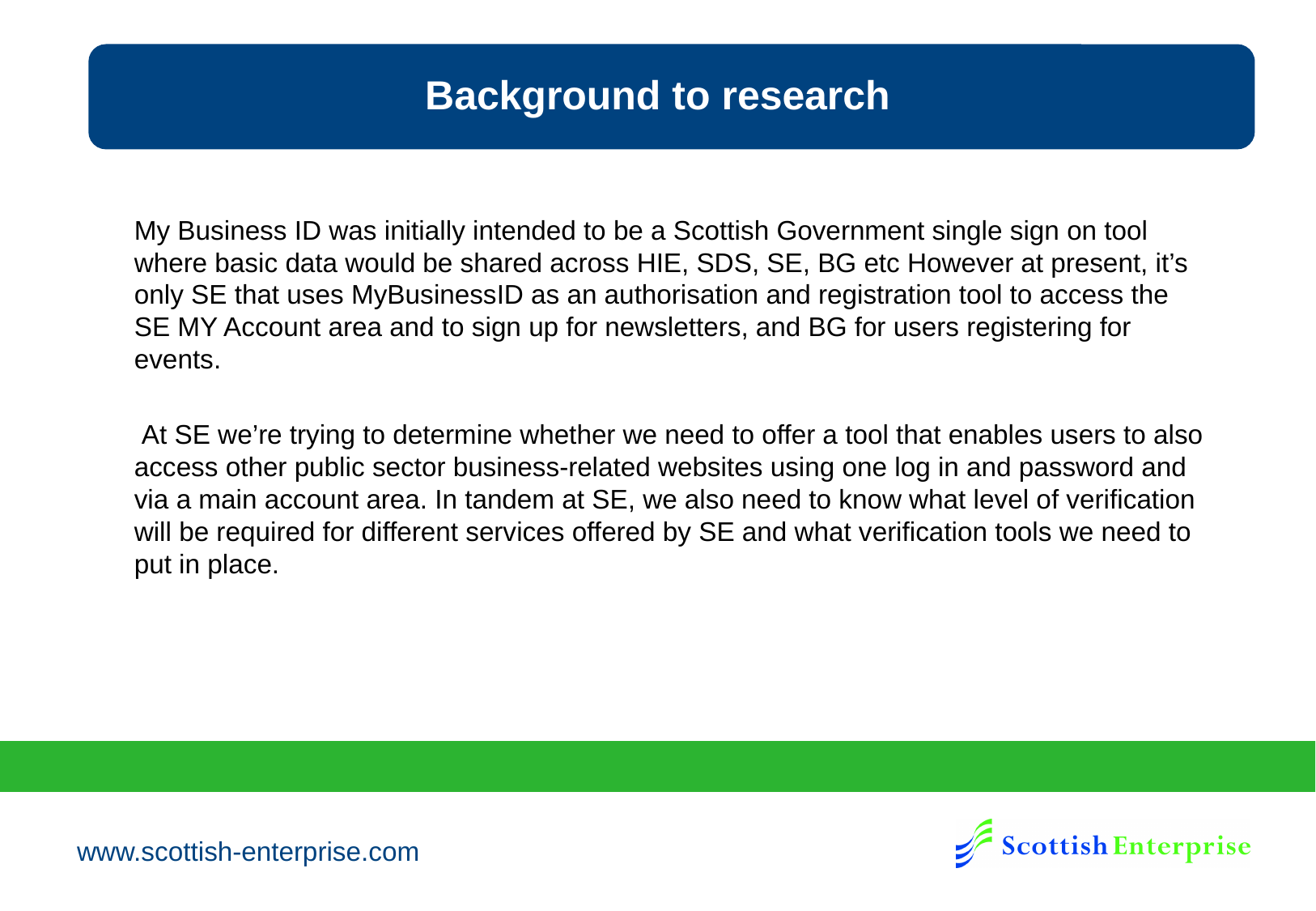

Background to research
My Business ID was initially intended to be a Scottish Government single sign on tool where basic data would be shared across HIE, SDS, SE, BG etc However at present, it’s only SE that uses MyBusinessID as an authorisation and registration tool to access the SE MY Account area and to sign up for newsletters, and BG for users registering for events.

 At SE we’re trying to determine whether we need to offer a tool that enables users to also access other public sector business-related websites using one log in and password and via a main account area. In tandem at SE, we also need to know what level of verification will be required for different services offered by SE and what verification tools we need to put in place.